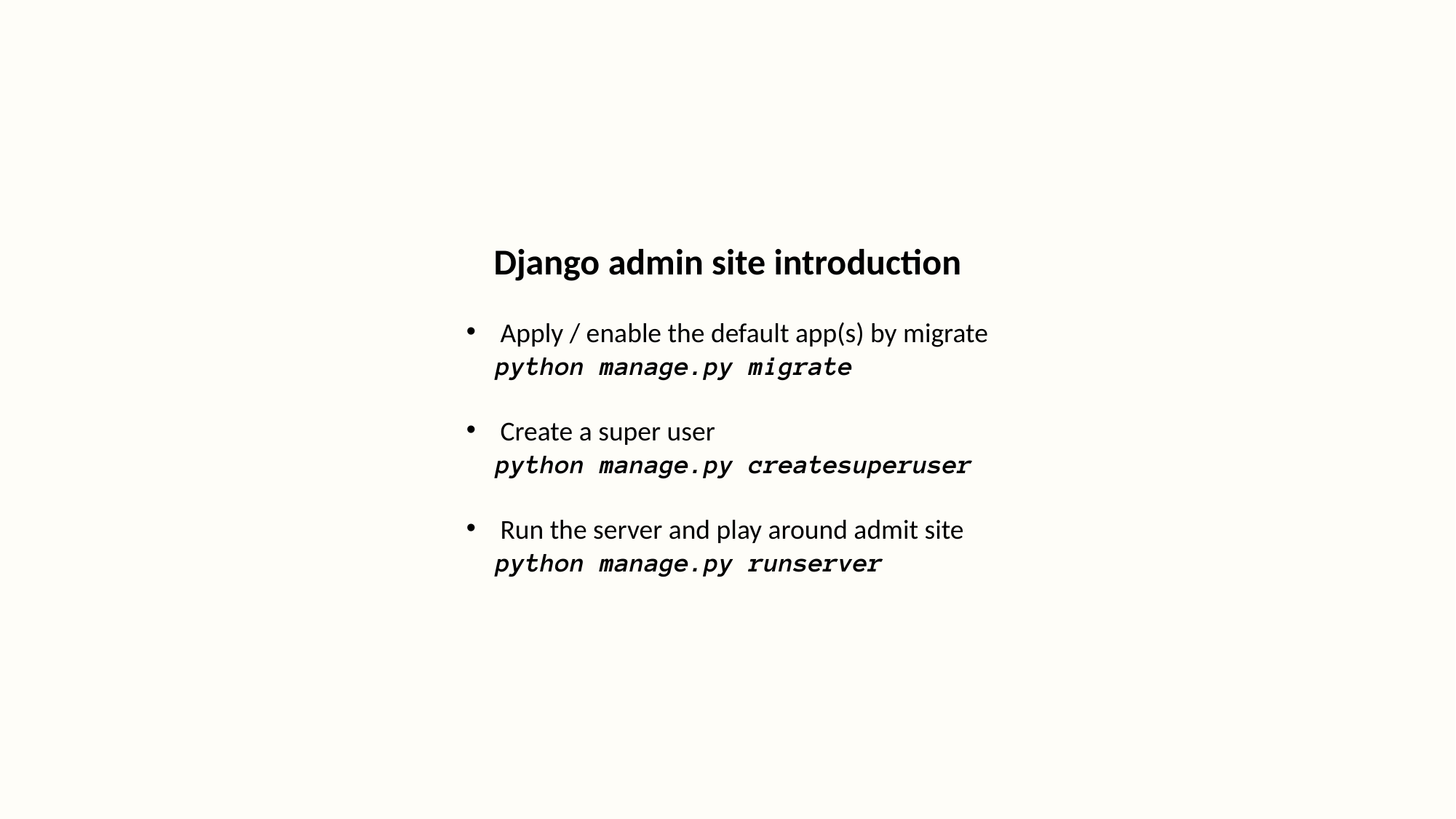

Django admin site introduction

Apply / enable the default app(s) by migrate
  python manage.py migrate

Create a super user
  python manage.py createsuperuser

Run the server and play around admit site
  python manage.py runserver